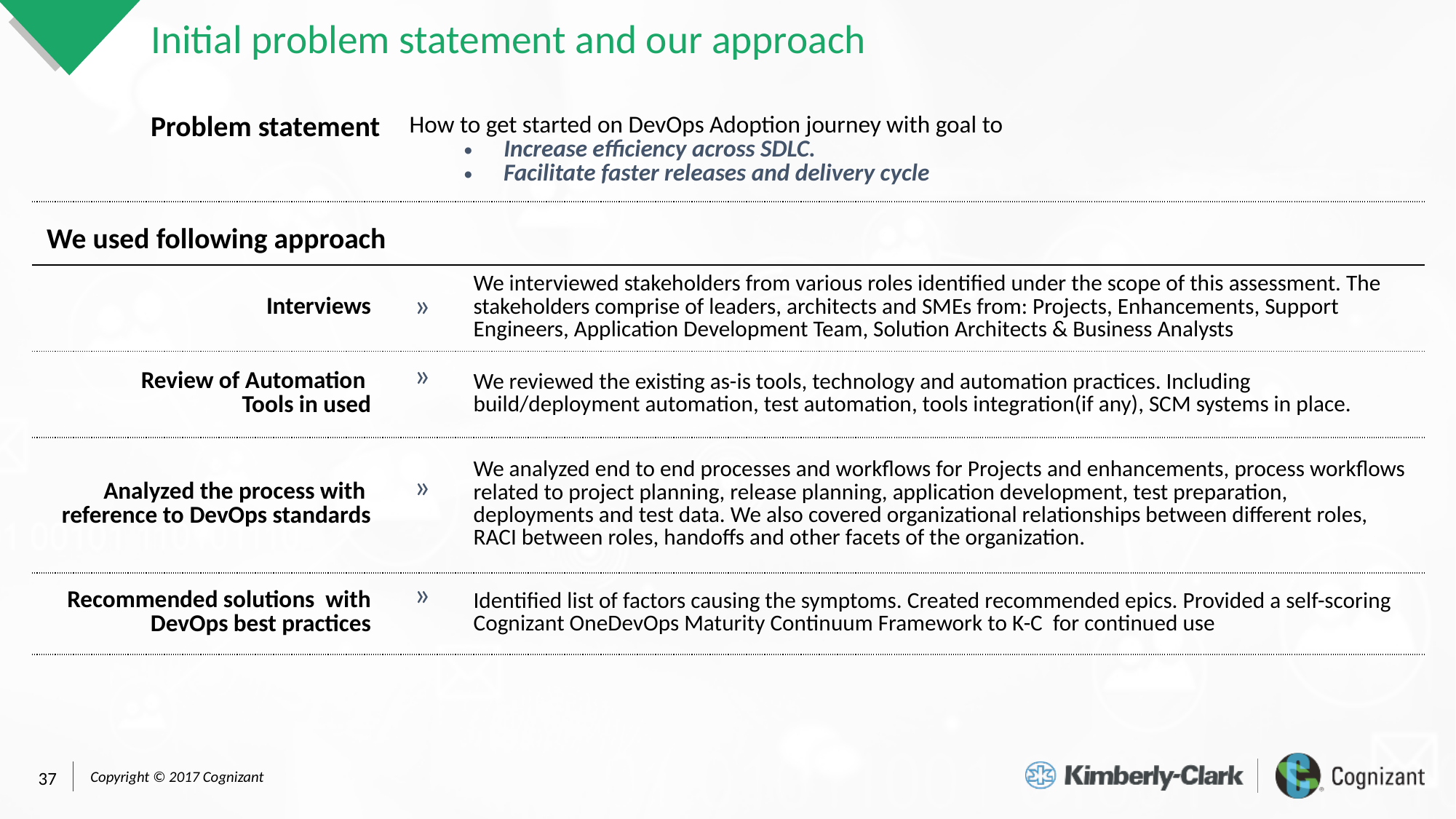

# Initial problem statement and our approach
| Problem statement | How to get started on DevOps Adoption journey with goal to Increase efficiency across SDLC. Facilitate faster releases and delivery cycle |
| --- | --- |
| We used following approach |  |  |
| --- | --- | --- |
| Interviews | » | We interviewed stakeholders from various roles identified under the scope of this assessment. The stakeholders comprise of leaders, architects and SMEs from: Projects, Enhancements, Support Engineers, Application Development Team, Solution Architects & Business Analysts |
| Review of Automation Tools in used | » | We reviewed the existing as-is tools, technology and automation practices. Including build/deployment automation, test automation, tools integration(if any), SCM systems in place. |
| Analyzed the process with reference to DevOps standards | » | We analyzed end to end processes and workflows for Projects and enhancements, process workflows related to project planning, release planning, application development, test preparation, deployments and test data. We also covered organizational relationships between different roles, RACI between roles, handoffs and other facets of the organization. |
| Recommended solutions with DevOps best practices | » | Identified list of factors causing the symptoms. Created recommended epics. Provided a self-scoring Cognizant OneDevOps Maturity Continuum Framework to K-C for continued use |